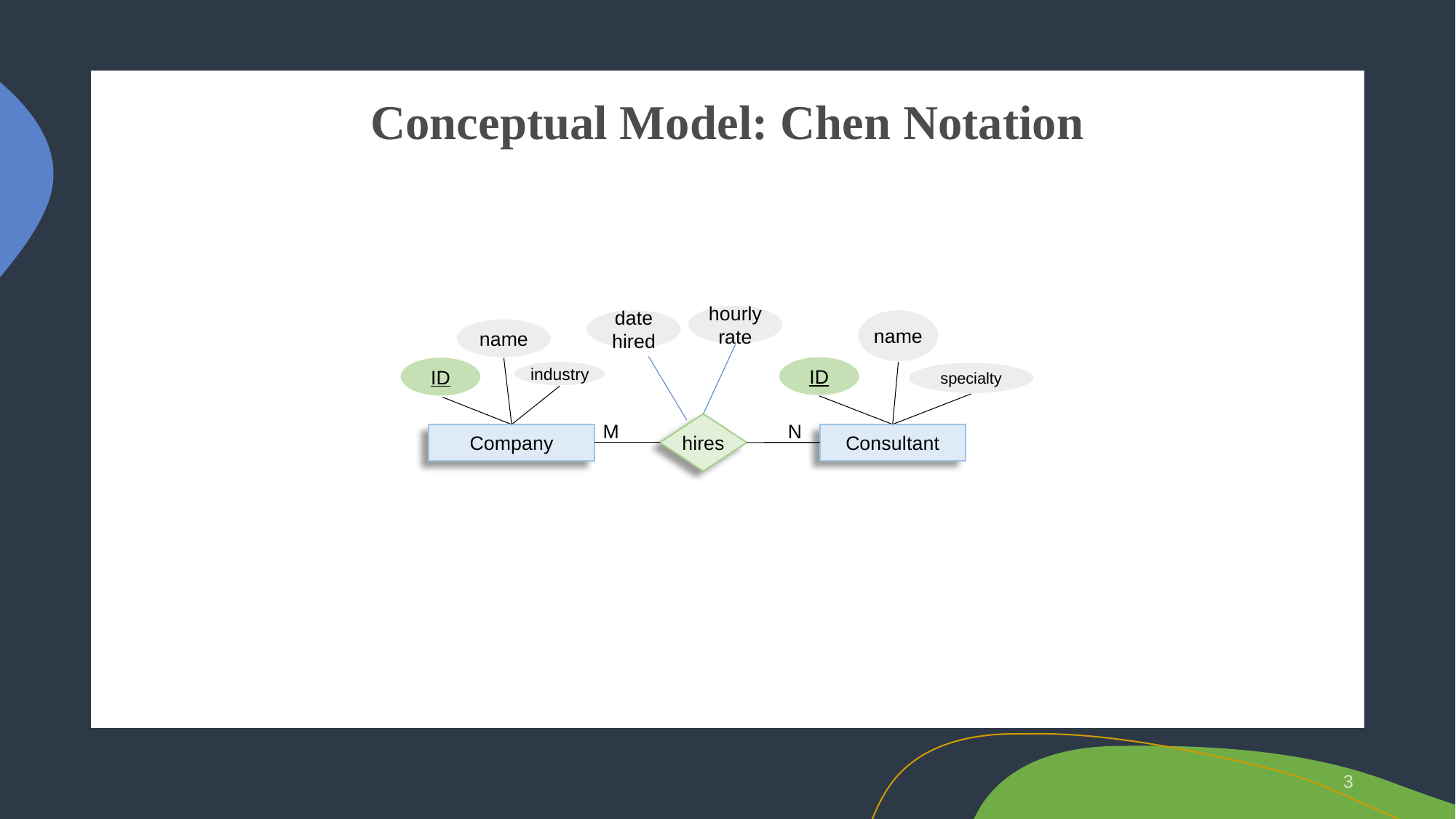

Conceptual Model: Chen Notation

# P
hourly
rate
date
hired
name
name
ID
ID
industry
specialty
hires
N
M
Consultant
Company
3